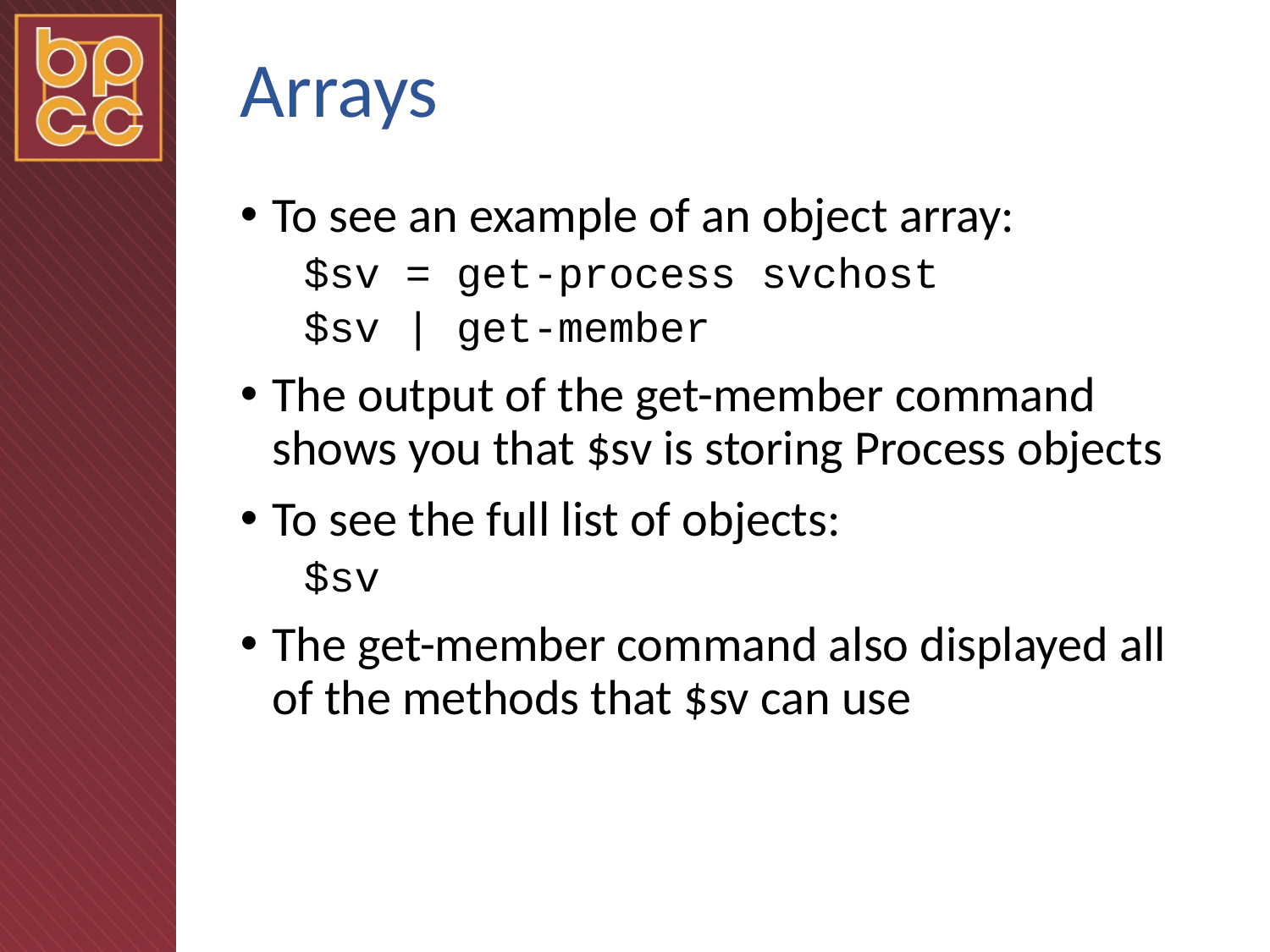

# Arrays
To see an example of an object array:
$sv = get-process svchost
$sv | get-member
The output of the get-member command shows you that $sv is storing Process objects
To see the full list of objects:
$sv
The get-member command also displayed all of the methods that $sv can use